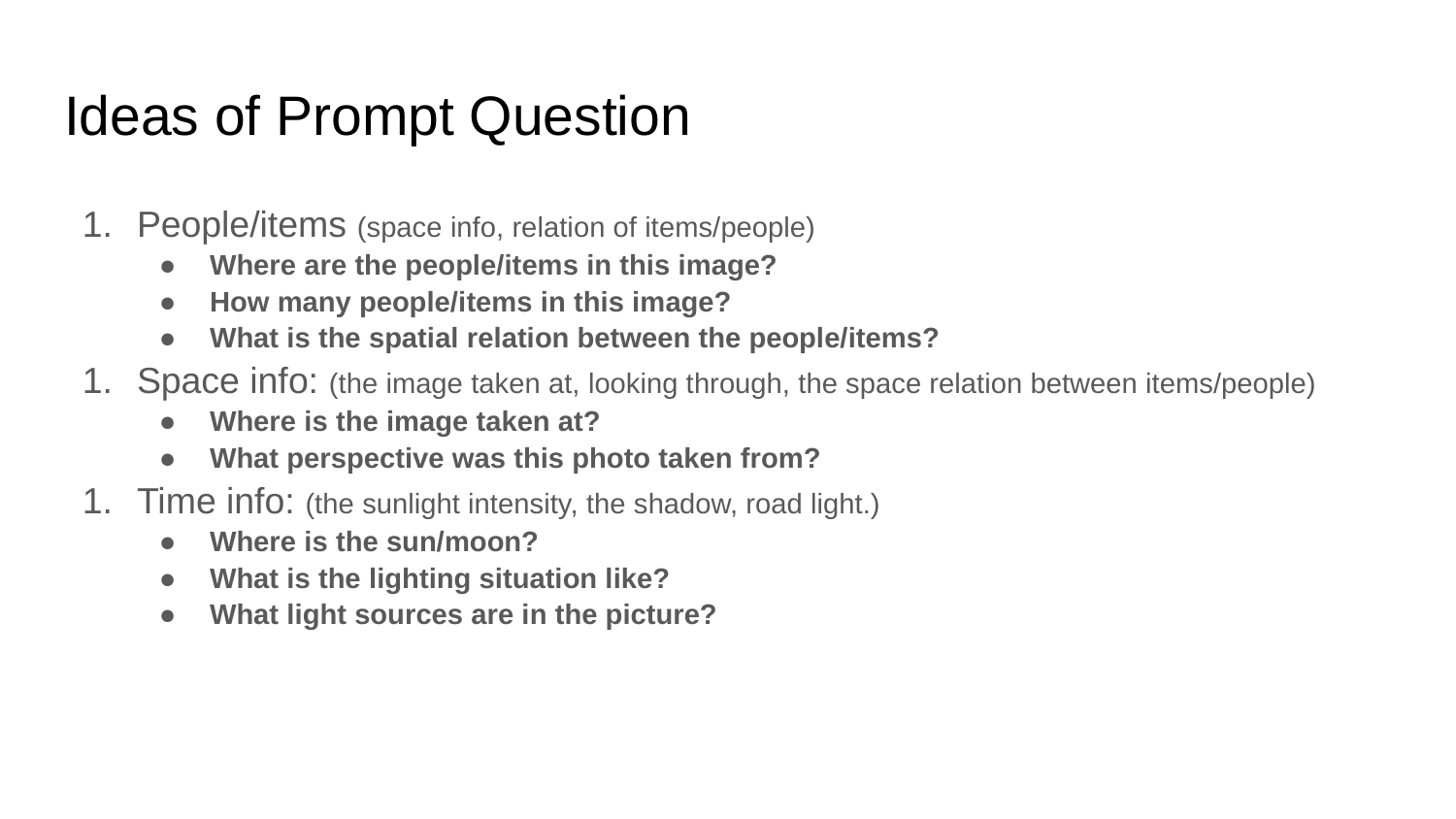

# Ideas of Prompt Question
People/items (space info, relation of items/people)
Where are the people/items in this image?
How many people/items in this image?
What is the spatial relation between the people/items?
Space info: (the image taken at, looking through, the space relation between items/people)
Where is the image taken at?
What perspective was this photo taken from?
Time info: (the sunlight intensity, the shadow, road light.)
Where is the sun/moon?
What is the lighting situation like?
What light sources are in the picture?